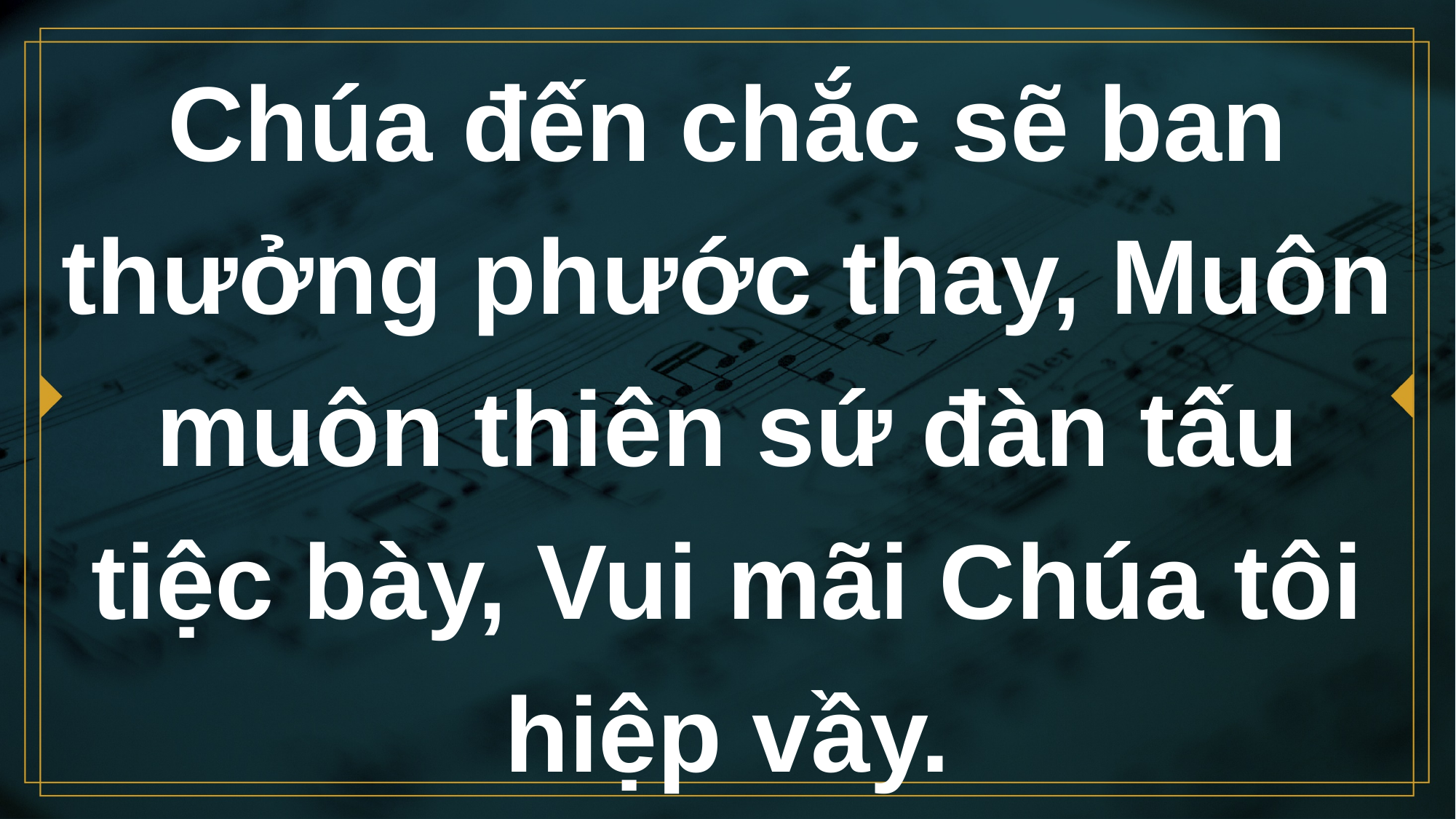

# Chúa đến chắc sẽ ban thưởng phước thay, Muôn muôn thiên sứ đàn tấu tiệc bày, Vui mãi Chúa tôi hiệp vầy.